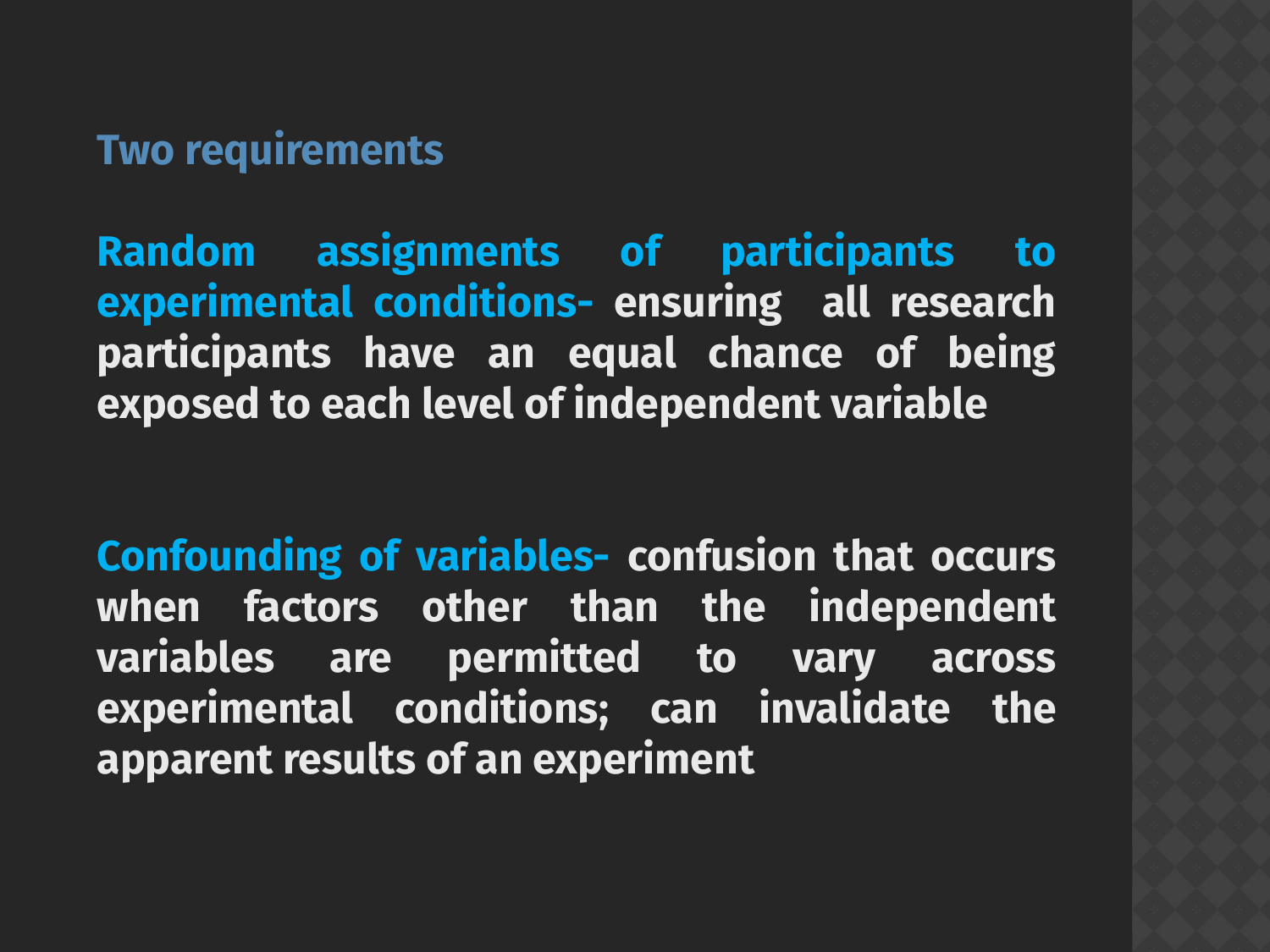

Two requirements

Random assignments of participants to experimental conditions- ensuring  all research participants have an equal chance of being exposed to each level of independent variable

Confounding of variables- confusion that occurs when factors other than the independent variables are permitted to vary across experimental conditions; can invalidate the apparent results of an experiment